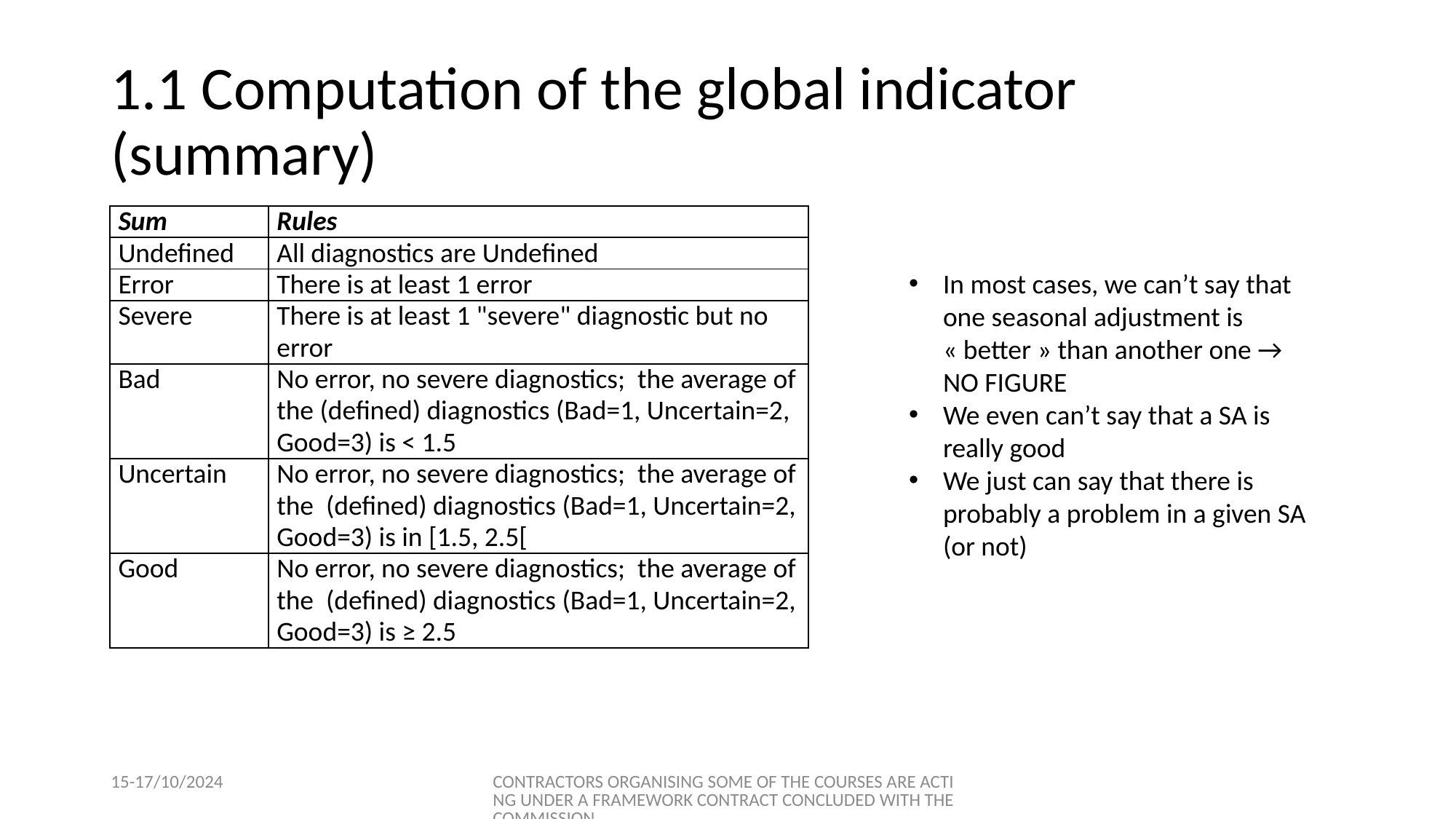

# 1.1 Computation of the global indicator (summary)
| Sum | Rules |
| --- | --- |
| Undefined | All diagnostics are Undefined |
| Error | There is at least 1 error |
| Severe | There is at least 1 "severe" diagnostic but no error |
| Bad | No error, no severe diagnostics; the average of the (defined) diagnostics (Bad=1, Uncertain=2, Good=3) is < 1.5 |
| Uncertain | No error, no severe diagnostics; the average of the (defined) diagnostics (Bad=1, Uncertain=2, Good=3) is in [1.5, 2.5[ |
| Good | No error, no severe diagnostics; the average of the (defined) diagnostics (Bad=1, Uncertain=2, Good=3) is ≥ 2.5 |
In most cases, we can’t say that one seasonal adjustment is « better » than another one → NO FIGURE
We even can’t say that a SA is really good
We just can say that there is probably a problem in a given SA (or not)

15-17/10/2024
CONTRACTORS ORGANISING SOME OF THE COURSES ARE ACTING UNDER A FRAMEWORK CONTRACT CONCLUDED WITH THE COMMISSION